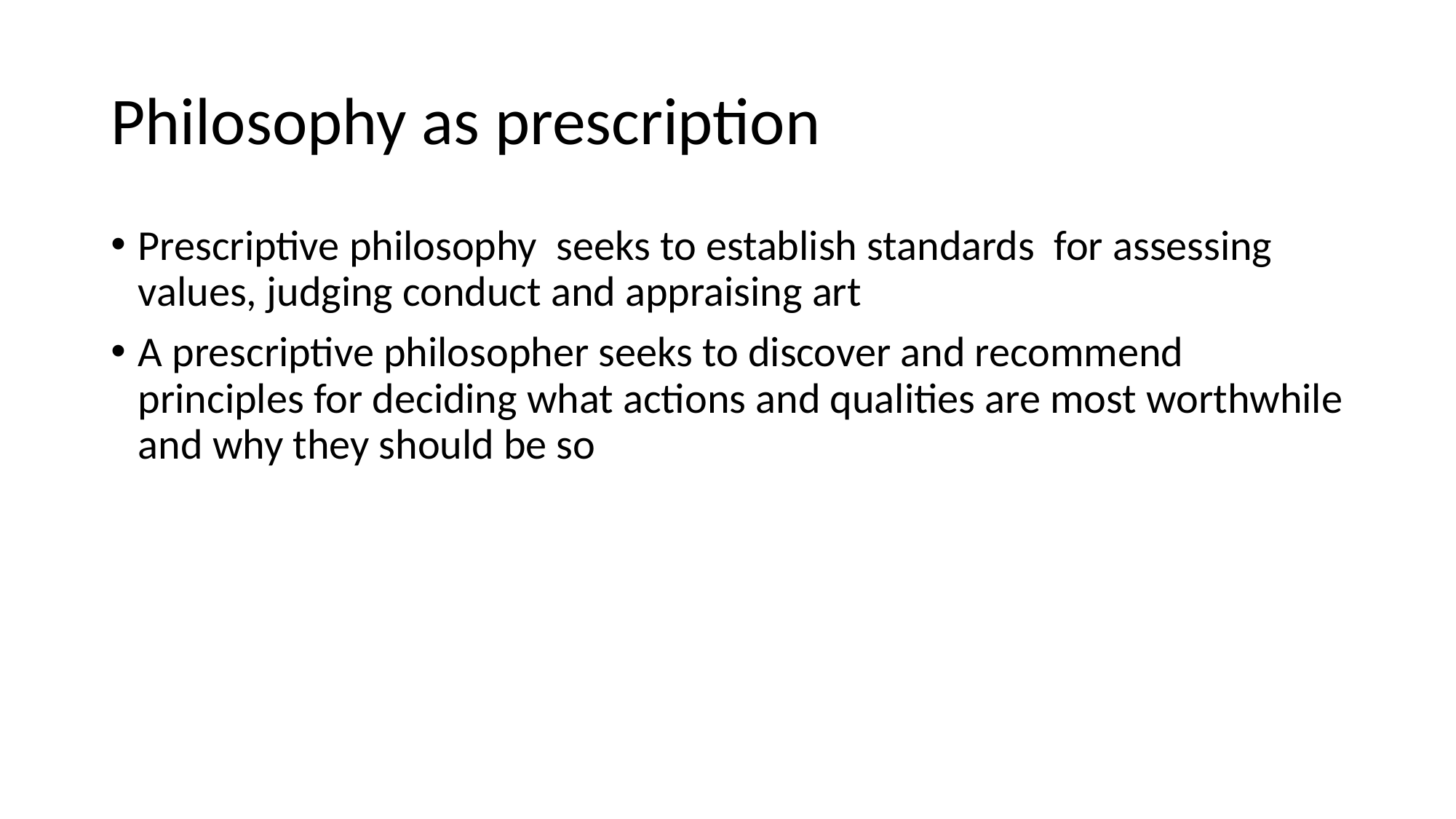

# Philosophy as prescription
Prescriptive philosophy  seeks to establish standards  for assessing values, judging conduct and appraising art
A prescriptive philosopher seeks to discover and recommend principles for deciding what actions and qualities are most worthwhile and why they should be so